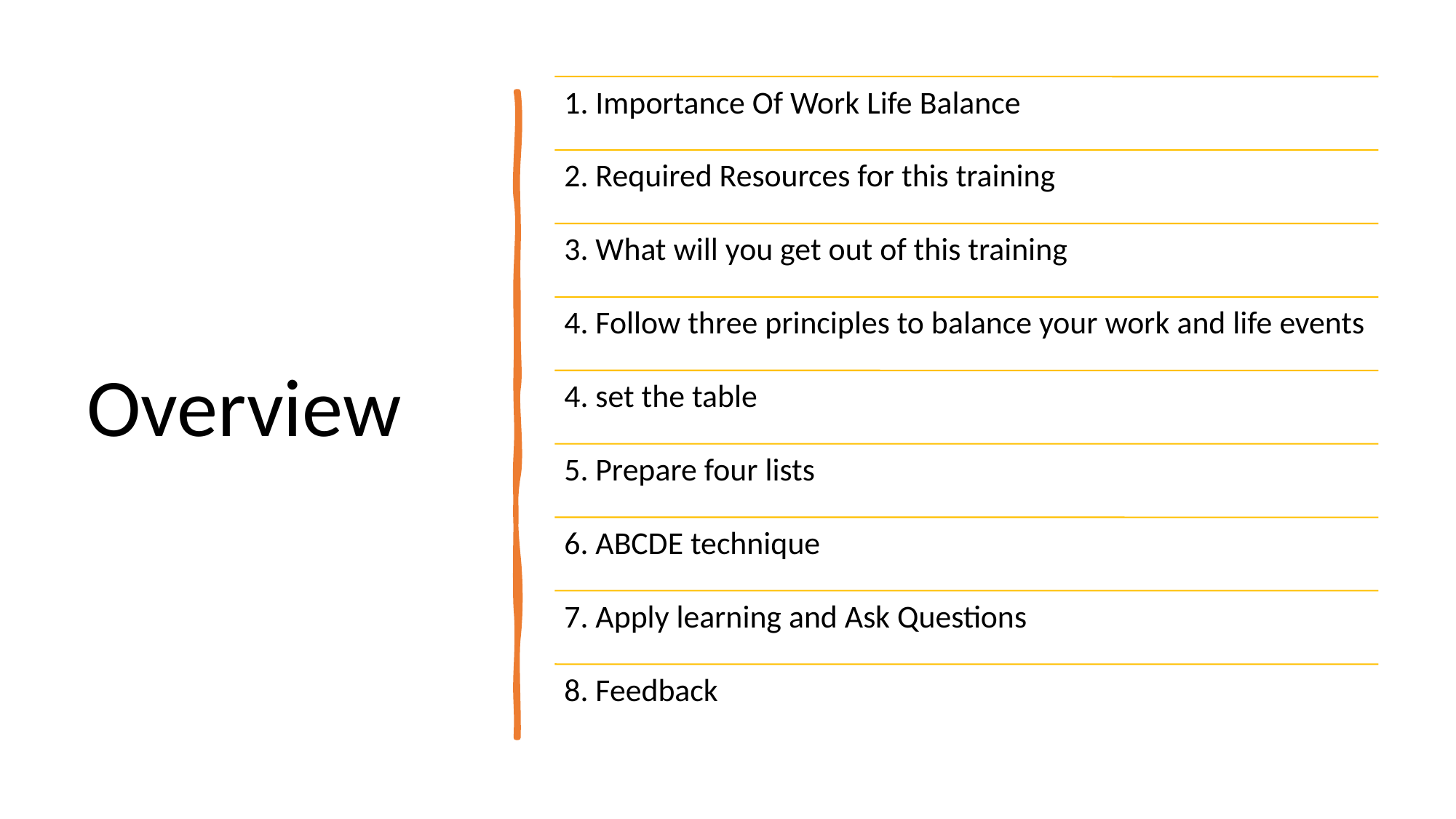

1. Importance Of Work Life Balance
2. Required Resources for this training
3. What will you get out of this training
4. Follow three principles to balance your work and life events
4. set the table
5. Prepare four lists
6. ABCDE technique
7. Apply learning and Ask Questions
8. Feedback
# Overview